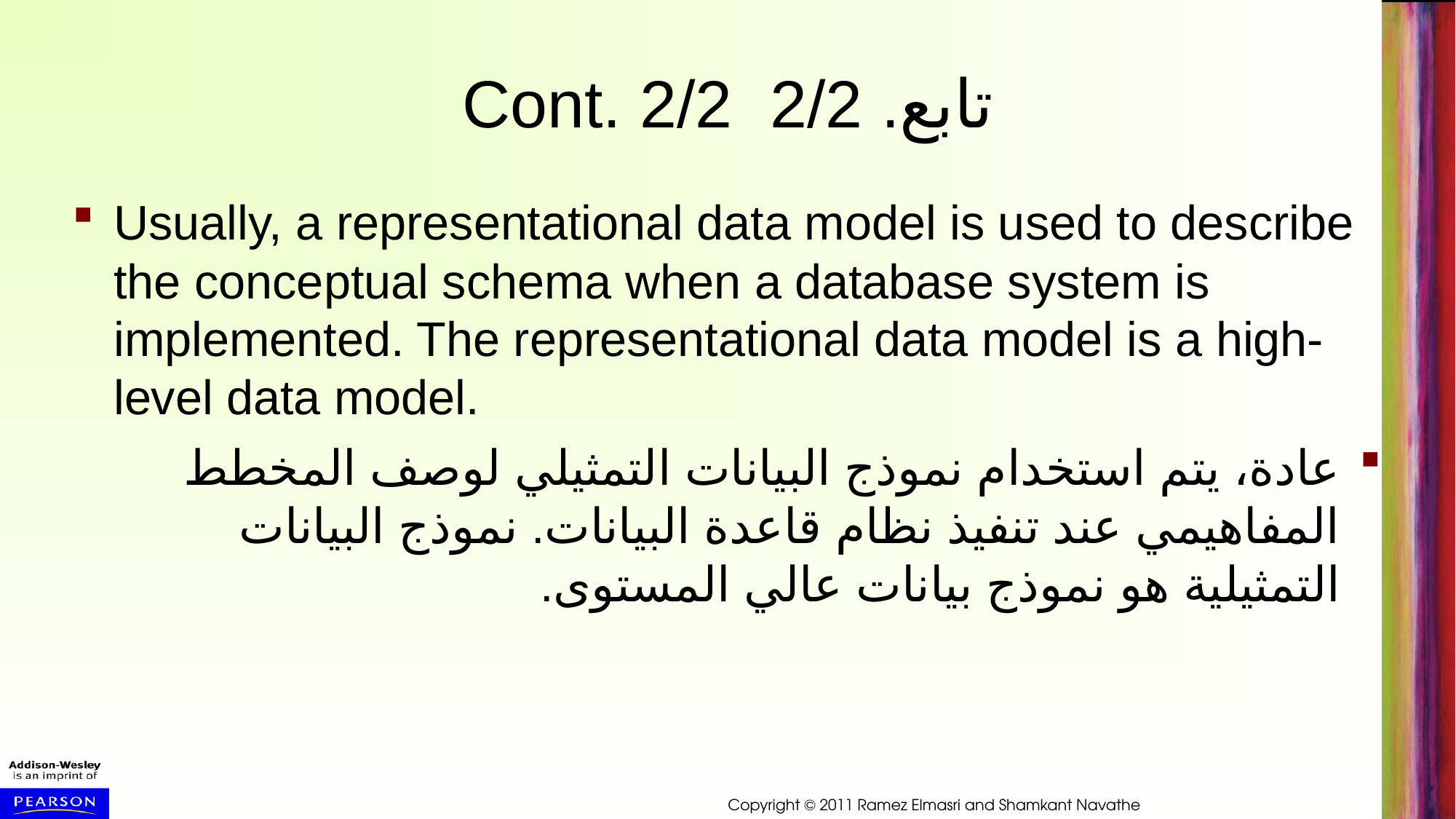

# Cont. 2/2  تابع. 2/2
Usually, a representational data model is used to describe the conceptual schema when a database system is implemented. The representational data model is a high-level data model.
عادة، يتم استخدام نموذج البيانات التمثيلي لوصف المخطط المفاهيمي عند تنفيذ نظام قاعدة البيانات. نموذج البيانات التمثيلية هو نموذج بيانات عالي المستوى.